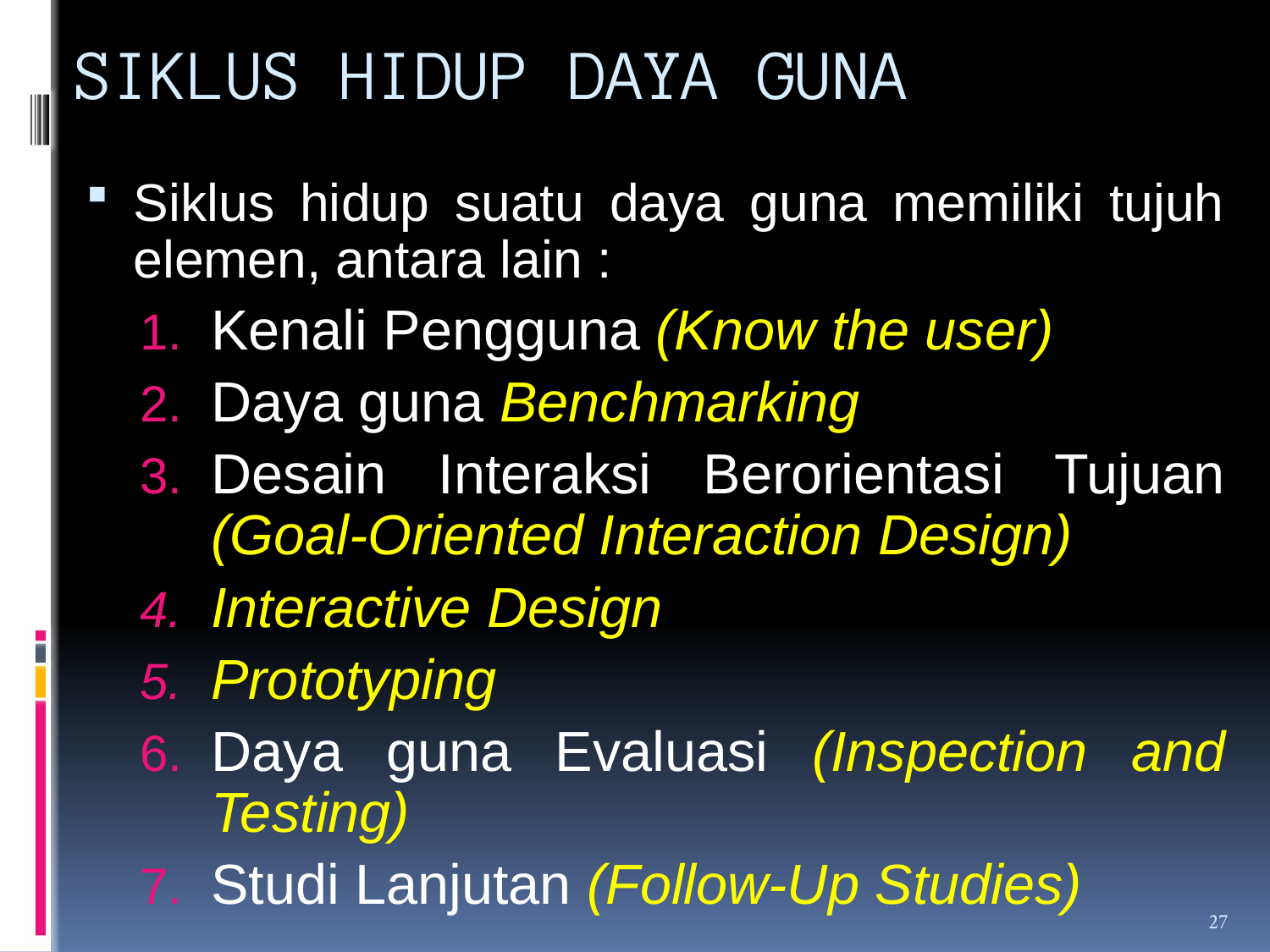

# SIKLUS HIDUP DAYA GUNA
Siklus hidup suatu daya guna memiliki tujuh elemen, antara lain :
Kenali Pengguna (Know the user)
Daya guna Benchmarking
Desain Interaksi Berorientasi Tujuan (Goal-Oriented Interaction Design)
Interactive Design
Prototyping
Daya guna Evaluasi (Inspection and Testing)
Studi Lanjutan (Follow-Up Studies)

27